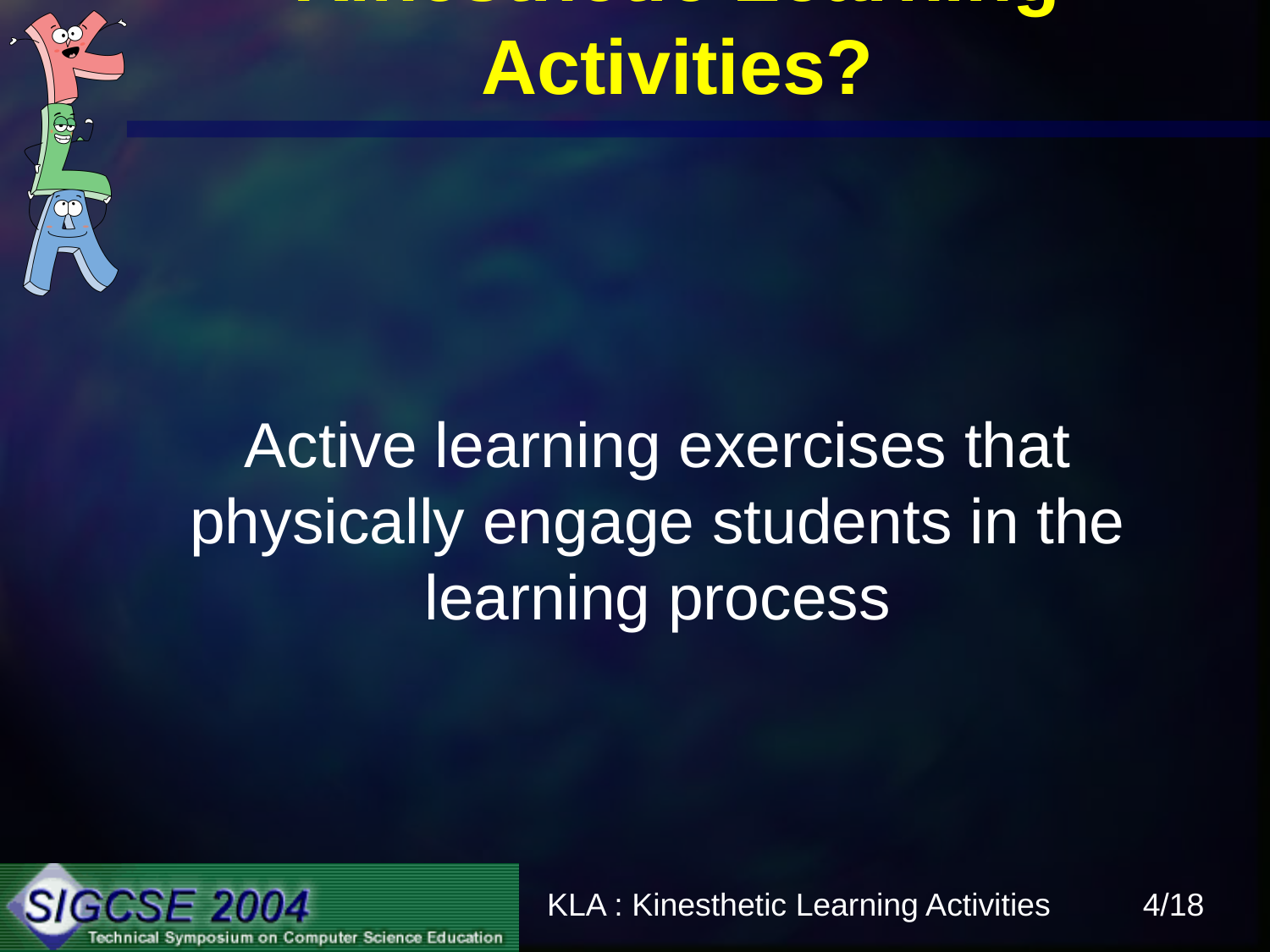

# Kinesthetic Learning Activities?
Active learning exercises that physically engage students in the learning process
KLA : Kinesthetic Learning Activities
4/18